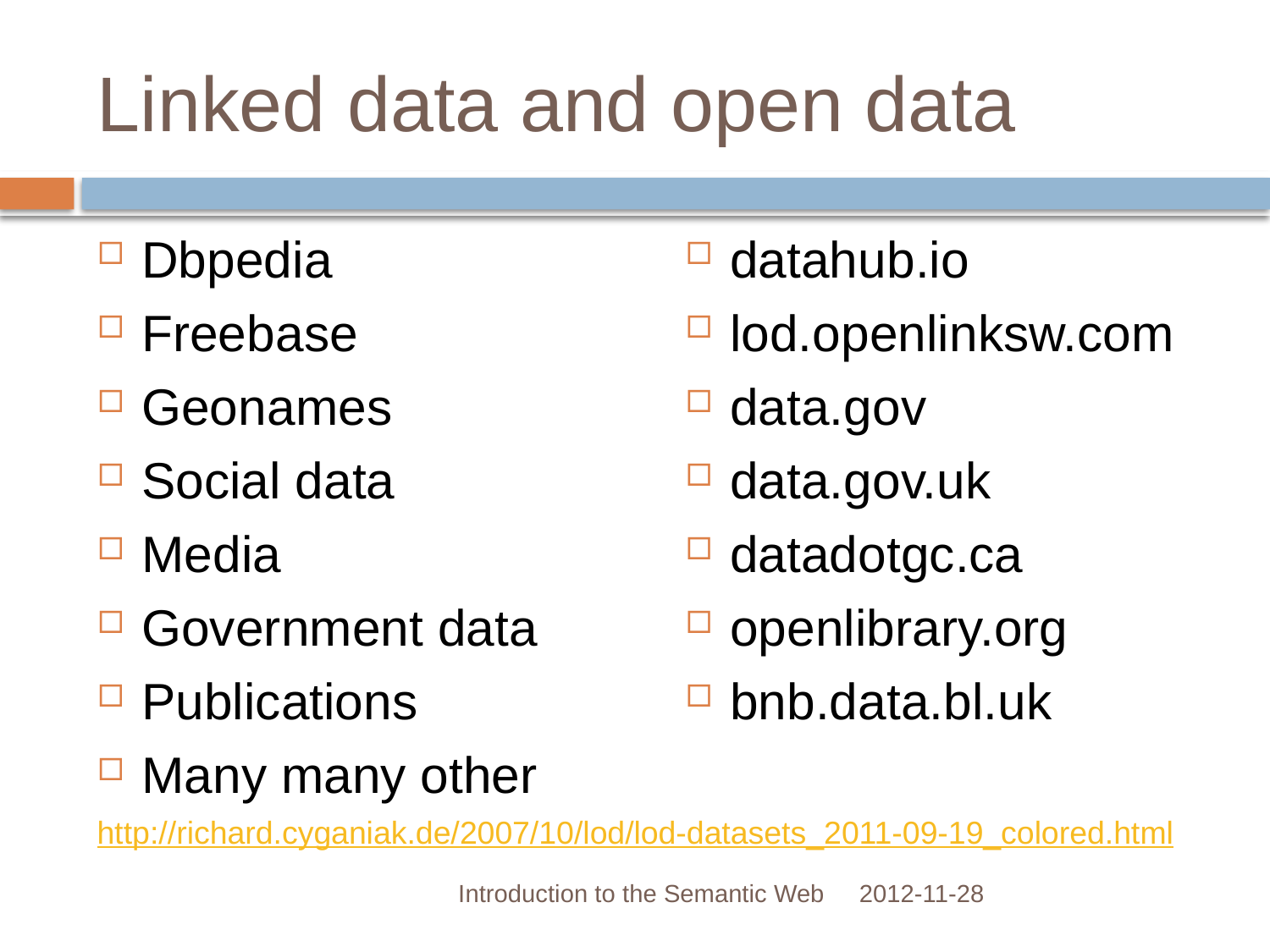

# Linked data and open data
Dbpedia
Freebase
Geonames
Social data
Media
Government data
Publications
Many many other
datahub.io
lod.openlinksw.com
data.gov
data.gov.uk
datadotgc.ca
openlibrary.org
bnb.data.bl.uk

http://richard.cyganiak.de/2007/10/lod/lod-datasets_2011-09-19_colored.html
Introduction to the Semantic Web
2012-11-28